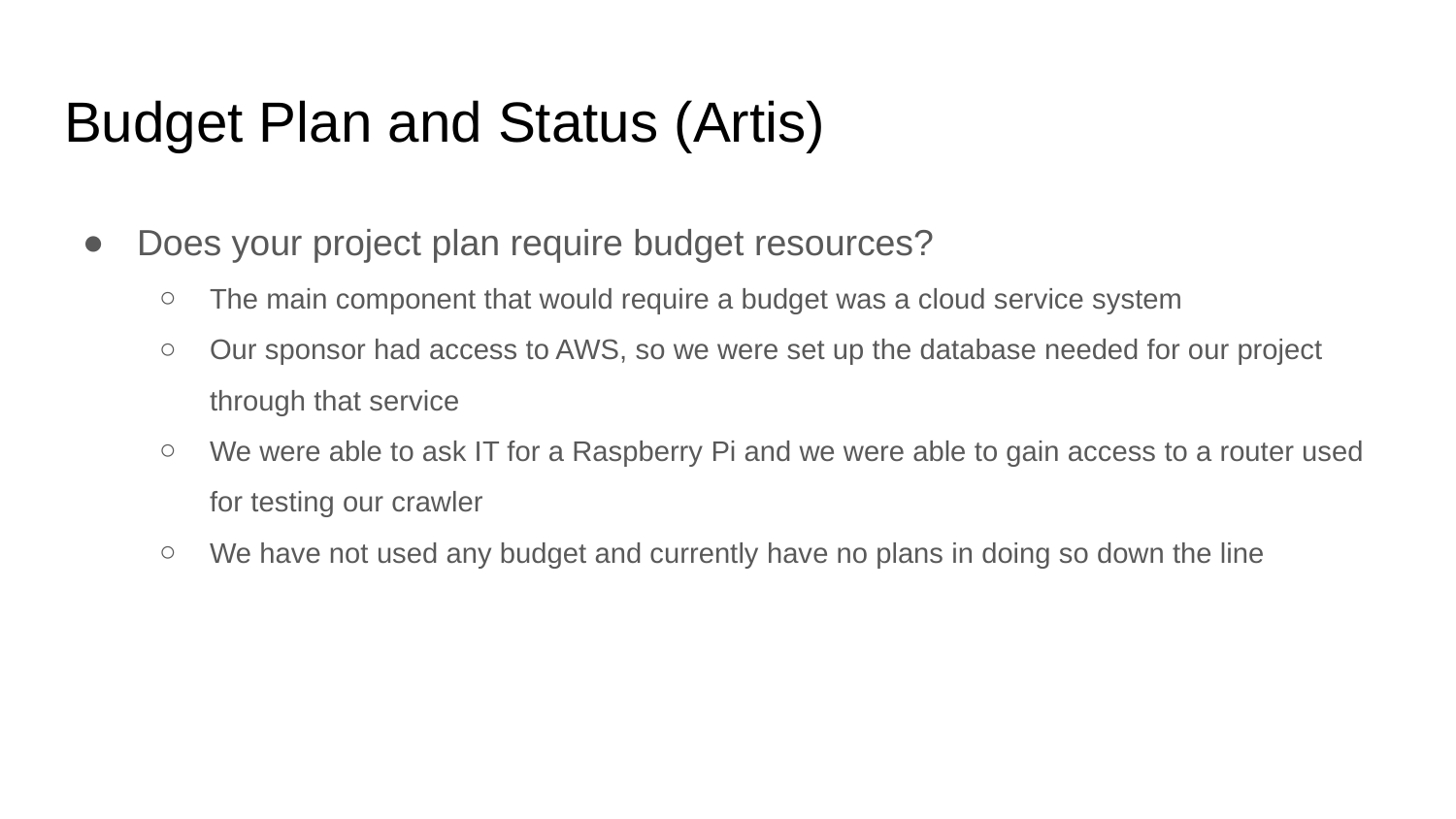

Budget Plan and Status (Artis)
Does your project plan require budget resources?
The main component that would require a budget was a cloud service system
Our sponsor had access to AWS, so we were set up the database needed for our project through that service
We were able to ask IT for a Raspberry Pi and we were able to gain access to a router used for testing our crawler
We have not used any budget and currently have no plans in doing so down the line